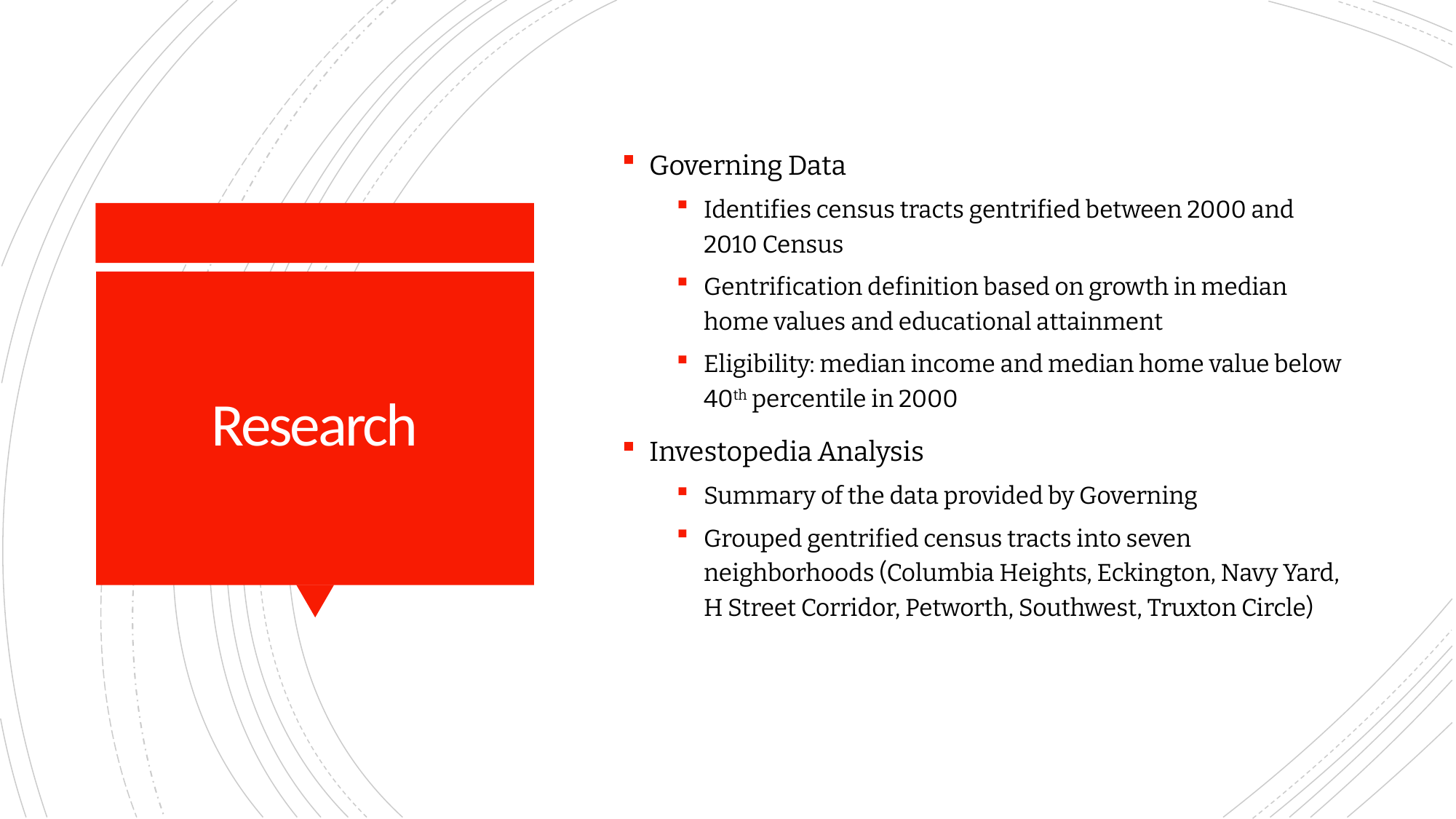

Governing Data
Identifies census tracts gentrified between 2000 and 2010 Census
Gentrification definition based on growth in median home values and educational attainment
Eligibility: median income and median home value below 40th percentile in 2000
Investopedia Analysis
Summary of the data provided by Governing
Grouped gentrified census tracts into seven neighborhoods (Columbia Heights, Eckington, Navy Yard, H Street Corridor, Petworth, Southwest, Truxton Circle)

# Research